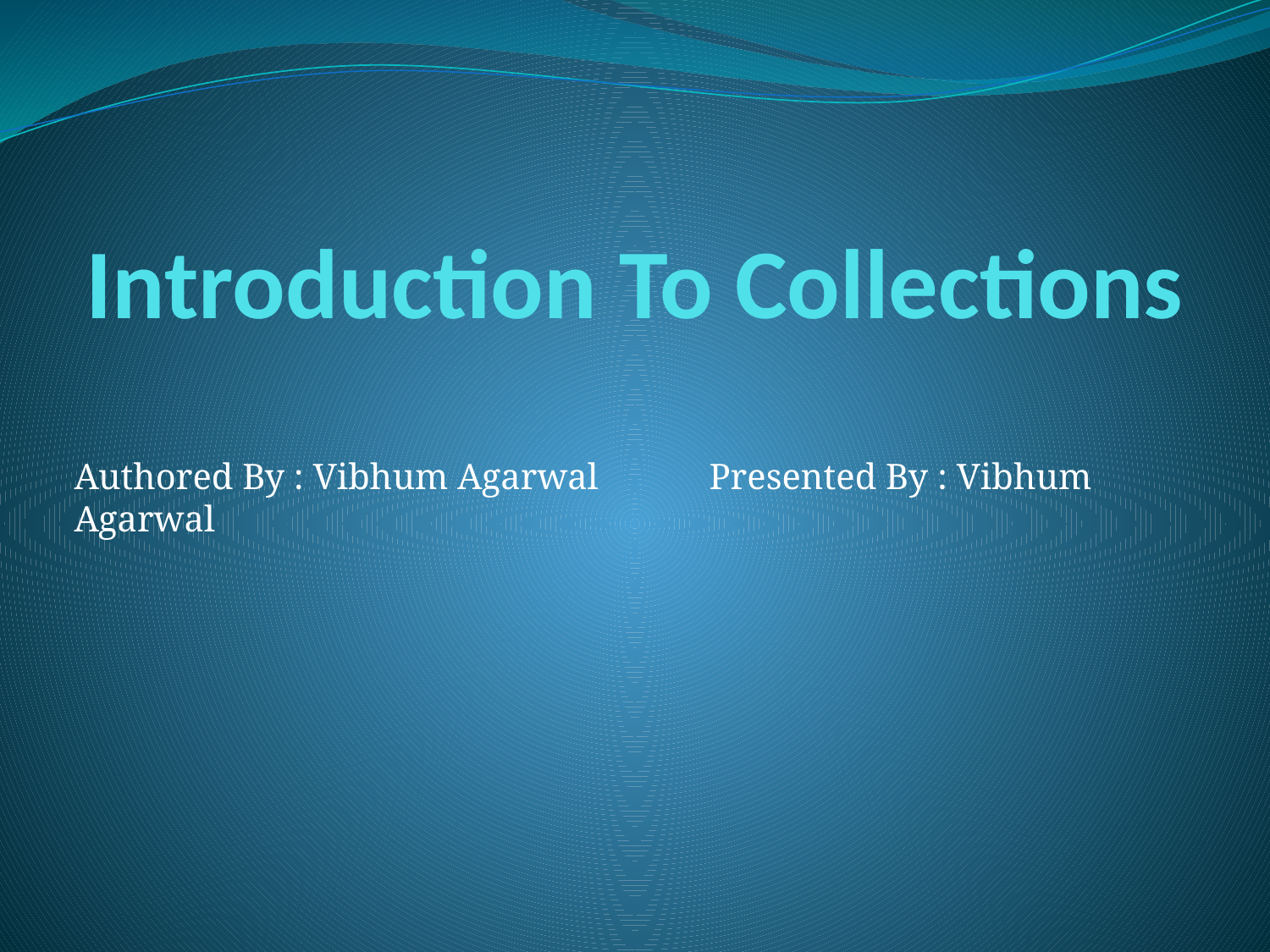

# Introduction To Collections
Authored By : Vibhum Agarwal       	Presented By : Vibhum Agarwal